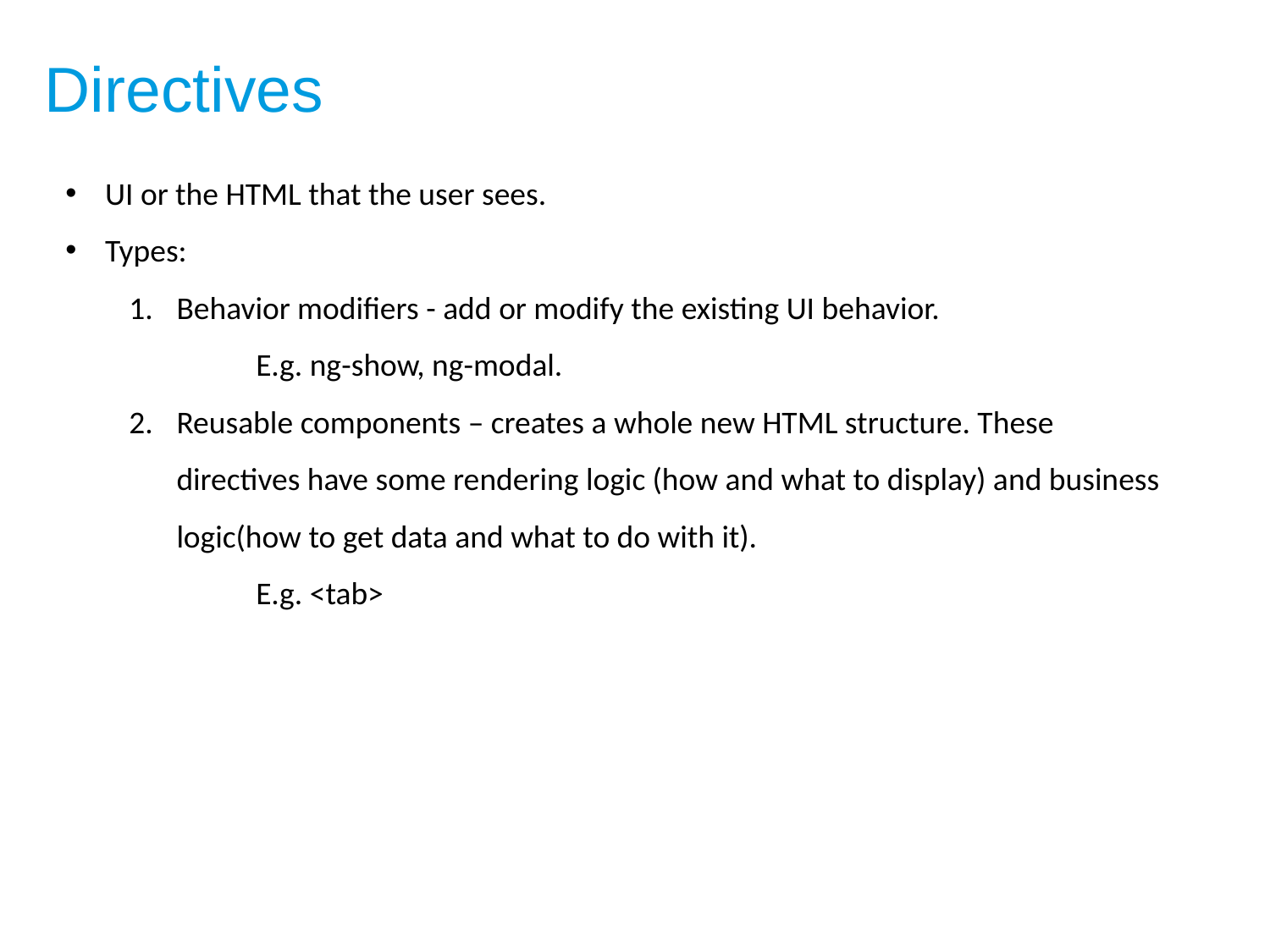

# Directives
UI or the HTML that the user sees.
Types:
Behavior modifiers - add or modify the existing UI behavior.
	E.g. ng-show, ng-modal.
Reusable components – creates a whole new HTML structure. These directives have some rendering logic (how and what to display) and business logic(how to get data and what to do with it).
	E.g. <tab>